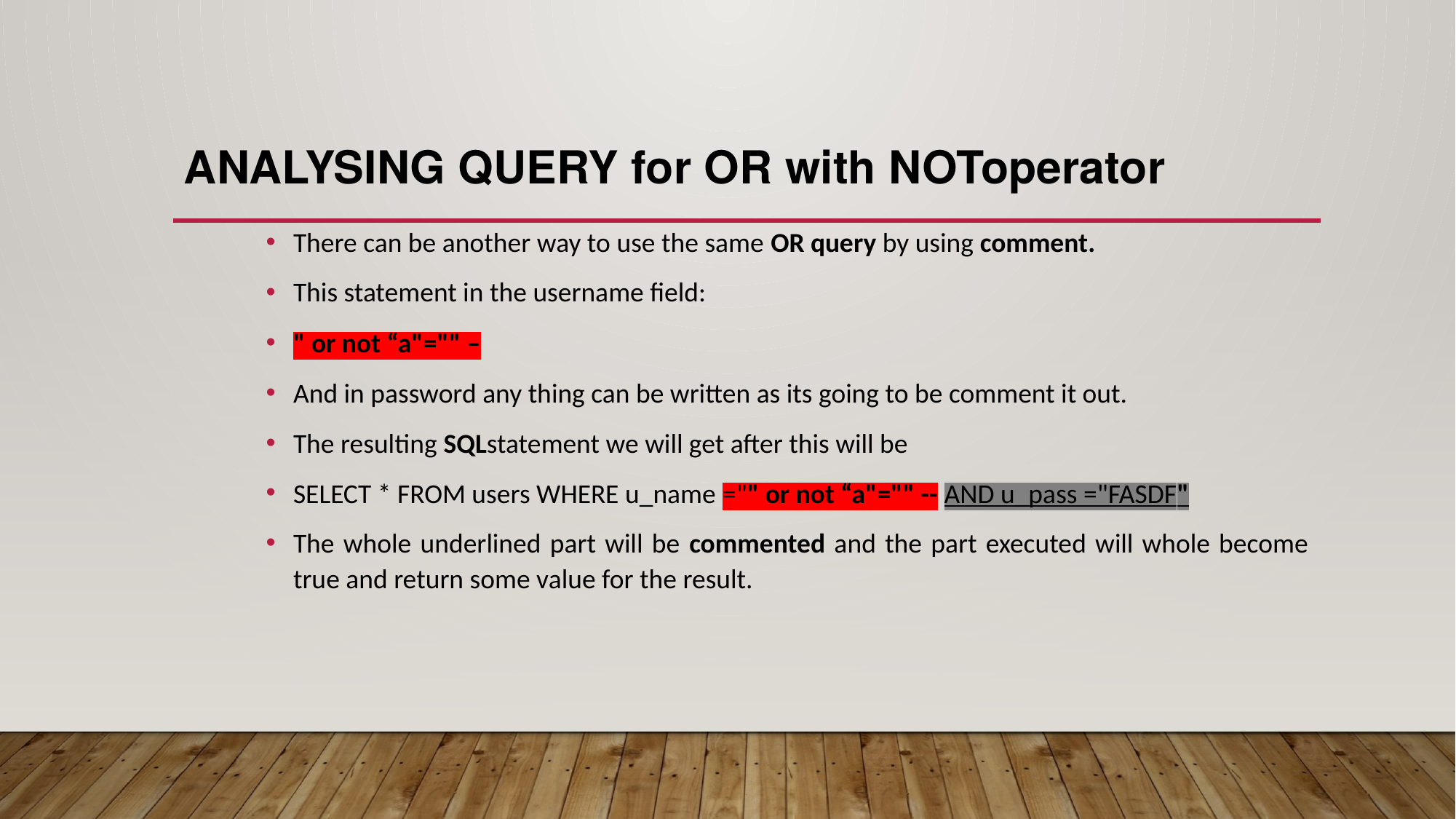

ANALYSING QUERY for OR with NOToperator

There can be another way to use the same OR query by using comment.
This statement in the username field:
" or not “a"="" –
And in password any thing can be written as its going to be comment it out.
The resulting SQLstatement we will get after this will be
SELECT * FROM users WHERE u_name ="" or not “a"="" -- AND u_pass ="FASDF"
The whole underlined part will be commented and the part executed will whole become true and return some value for the result.